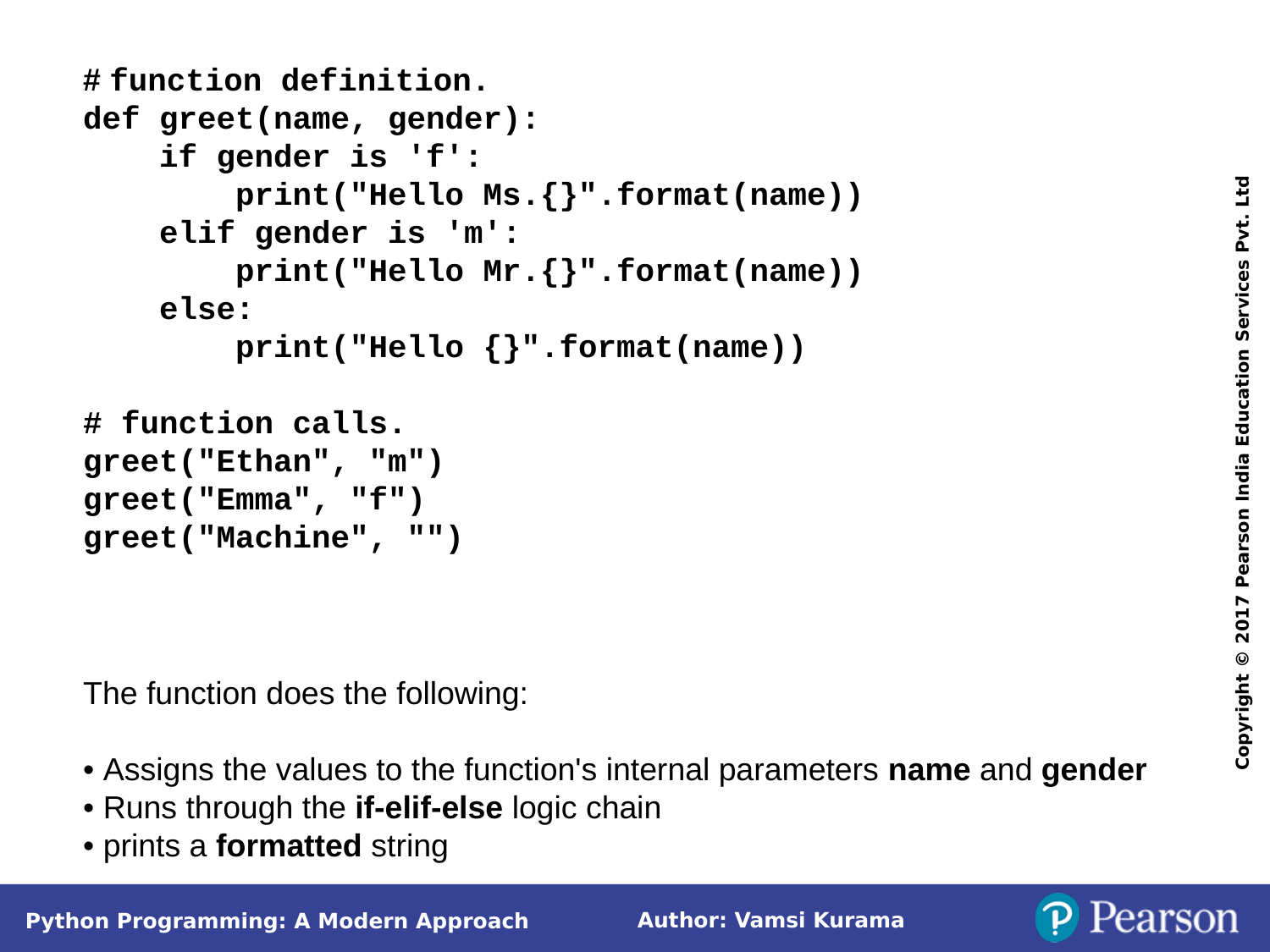

# function definition.
def greet(name, gender):
    if gender is 'f':
        print("Hello Ms.{}".format(name))
    elif gender is 'm':
        print("Hello Mr.{}".format(name))
    else:
        print("Hello {}".format(name))

# function calls.
greet("Ethan", "m")
greet("Emma", "f")
greet("Machine", "")

The function does the following:

• Assigns the values to the function's internal parameters name and gender
• Runs through the if-elif-else logic chain
• prints a formatted string